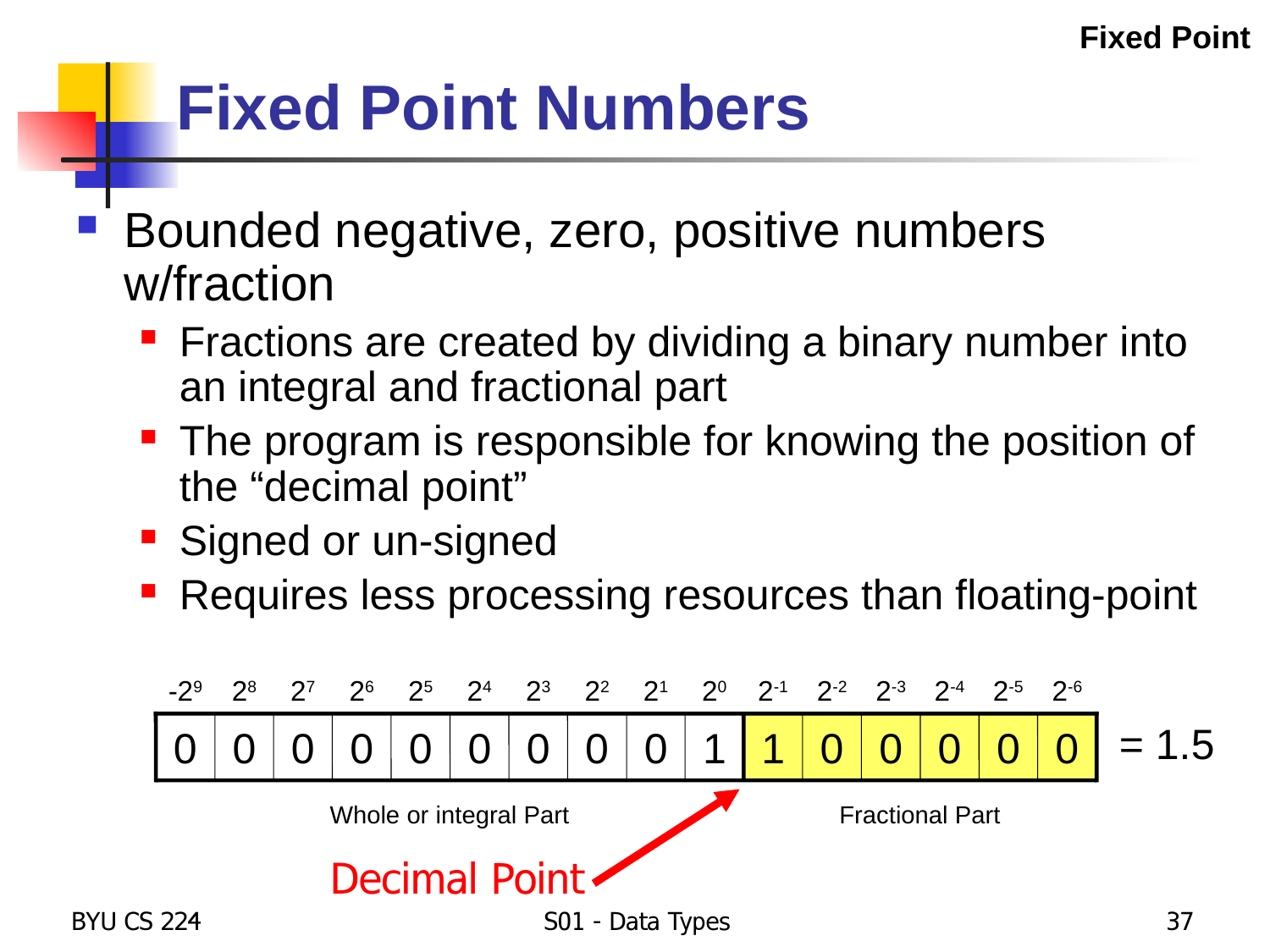

Fixed Point
# Fixed Point Numbers
Bounded negative, zero, positive numbers w/fraction
Fractions are created by dividing a binary number into an integral and fractional part
The program is responsible for knowing the position of the “decimal point”
Signed or un-signed
Requires less processing resources than floating-point
-29
28
27
26
25
24
23
22
21
20
2-1
2-2
2-3
2-4
2-5
2-6
= 1.5
0

0

0

0

0

0

0

0

0

1

1

0

0

0

0

0

Whole or integral Part

Fractional Part

Decimal Point
BYU CS 224
S01 - Data Types
37